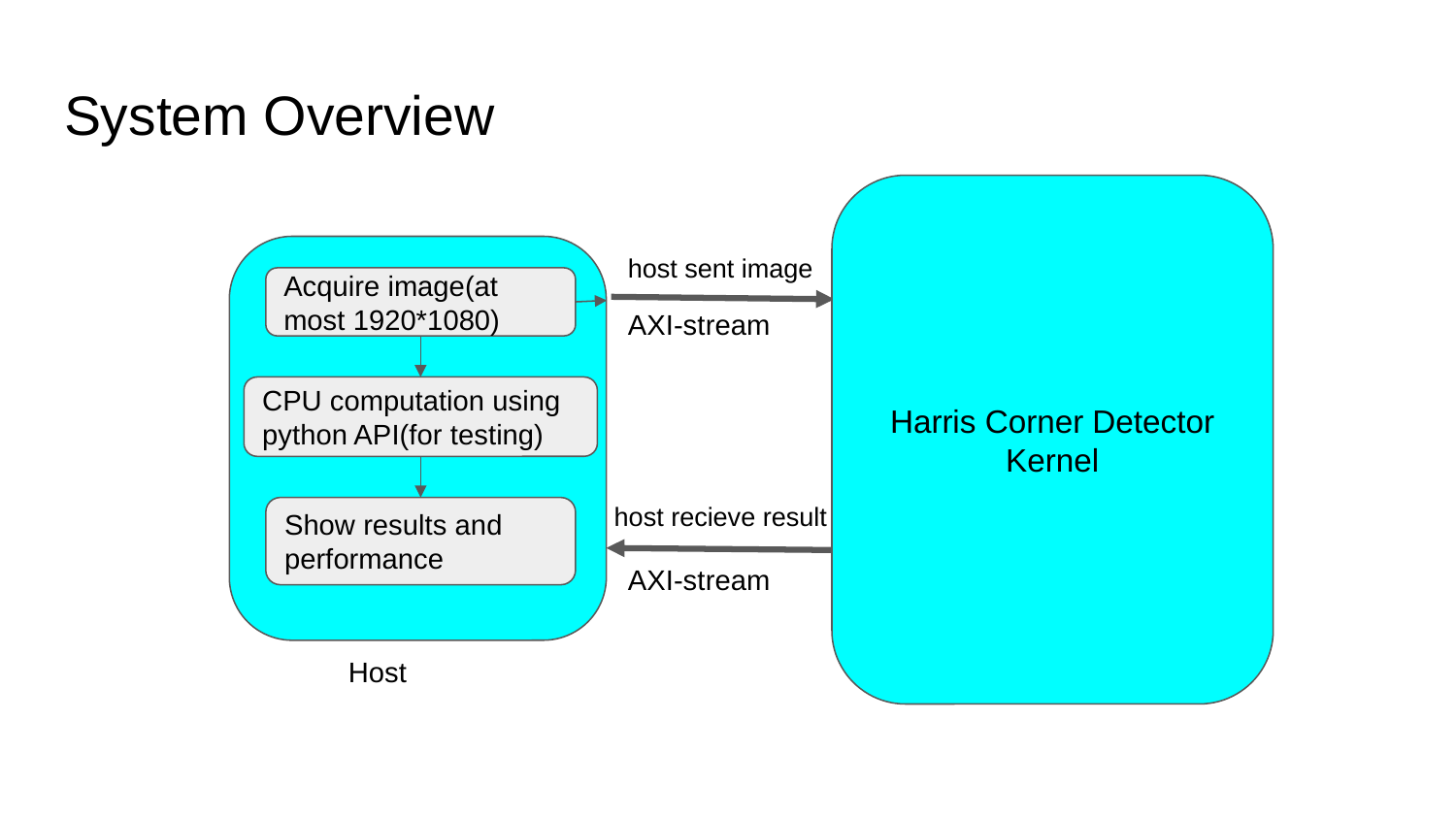

# System Overview
Harris Corner Detector Kernel

host sent image
Acquire image(at most 1920*1080)
AXI-stream
CPU computation using python API(for testing)
 host recieve result
Show results and performance
AXI-stream
Host